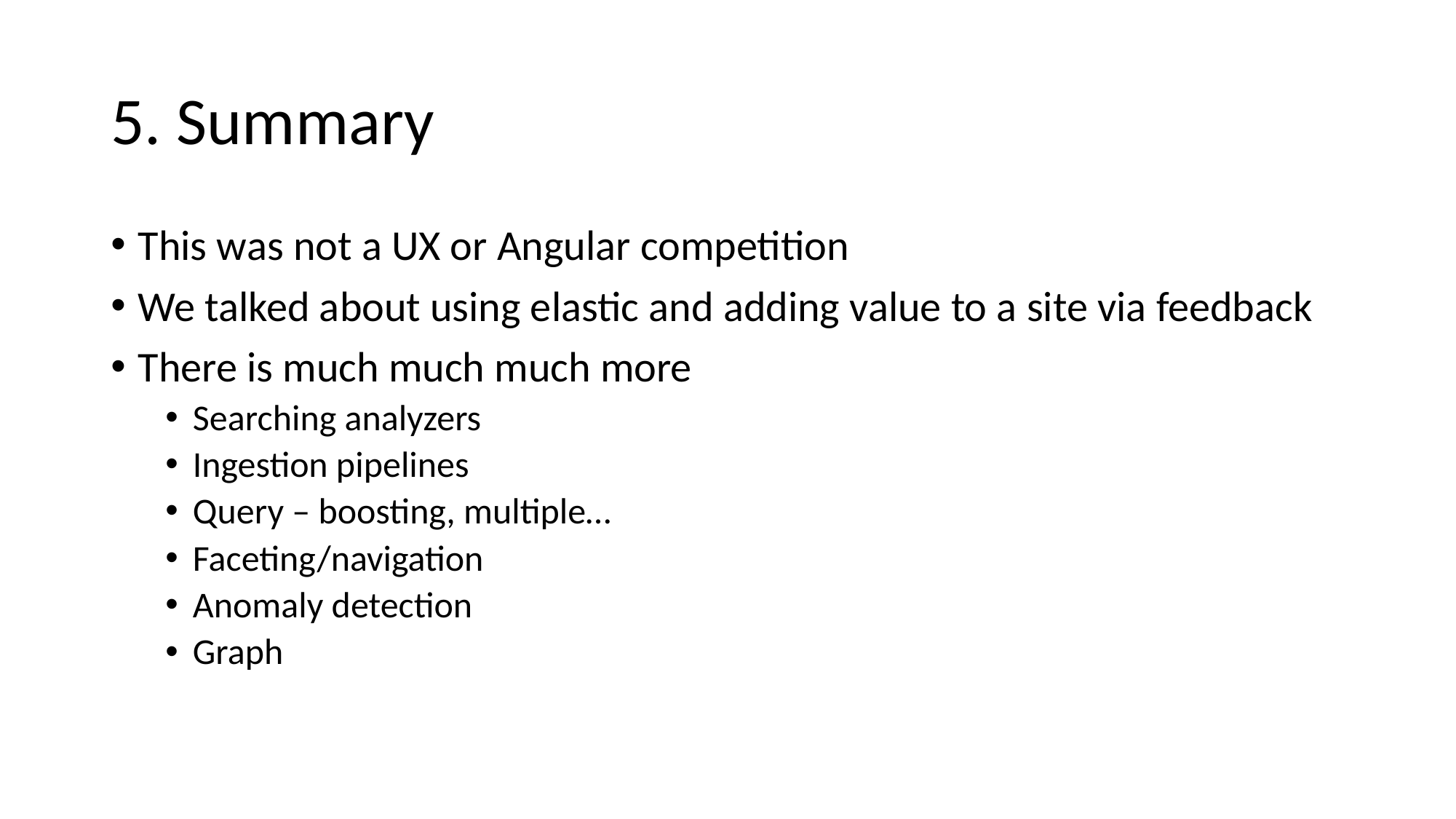

# 5. Summary
This was not a UX or Angular competition
We talked about using elastic and adding value to a site via feedback
There is much much much more
Searching analyzers
Ingestion pipelines
Query – boosting, multiple…
Faceting/navigation
Anomaly detection
Graph